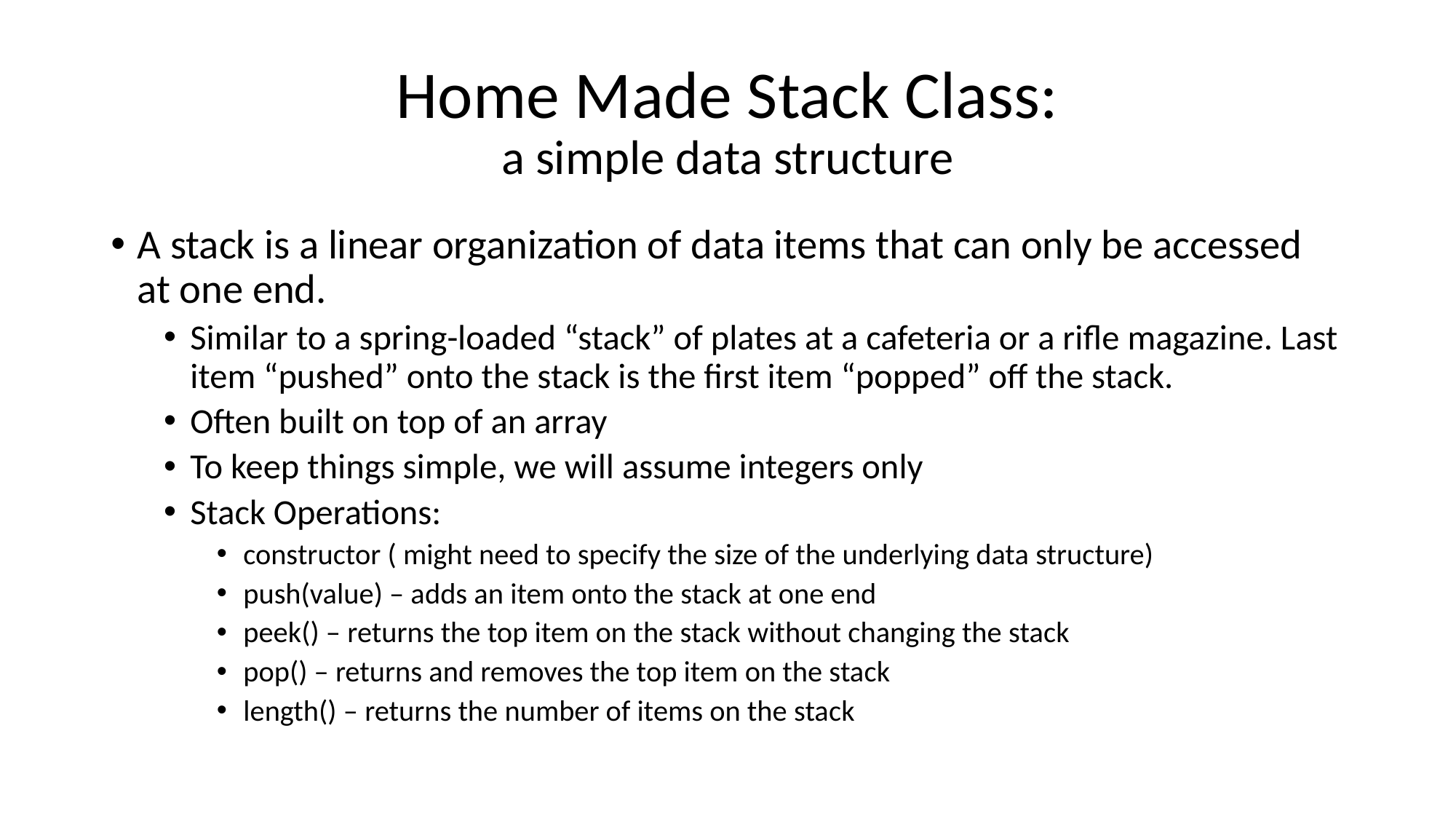

# Home Made Stack Class: a simple data structure
A stack is a linear organization of data items that can only be accessed at one end.
Similar to a spring-loaded “stack” of plates at a cafeteria or a rifle magazine. Last item “pushed” onto the stack is the first item “popped” off the stack.
Often built on top of an array
To keep things simple, we will assume integers only
Stack Operations:
constructor ( might need to specify the size of the underlying data structure)
push(value) – adds an item onto the stack at one end
peek() – returns the top item on the stack without changing the stack
pop() – returns and removes the top item on the stack
length() – returns the number of items on the stack